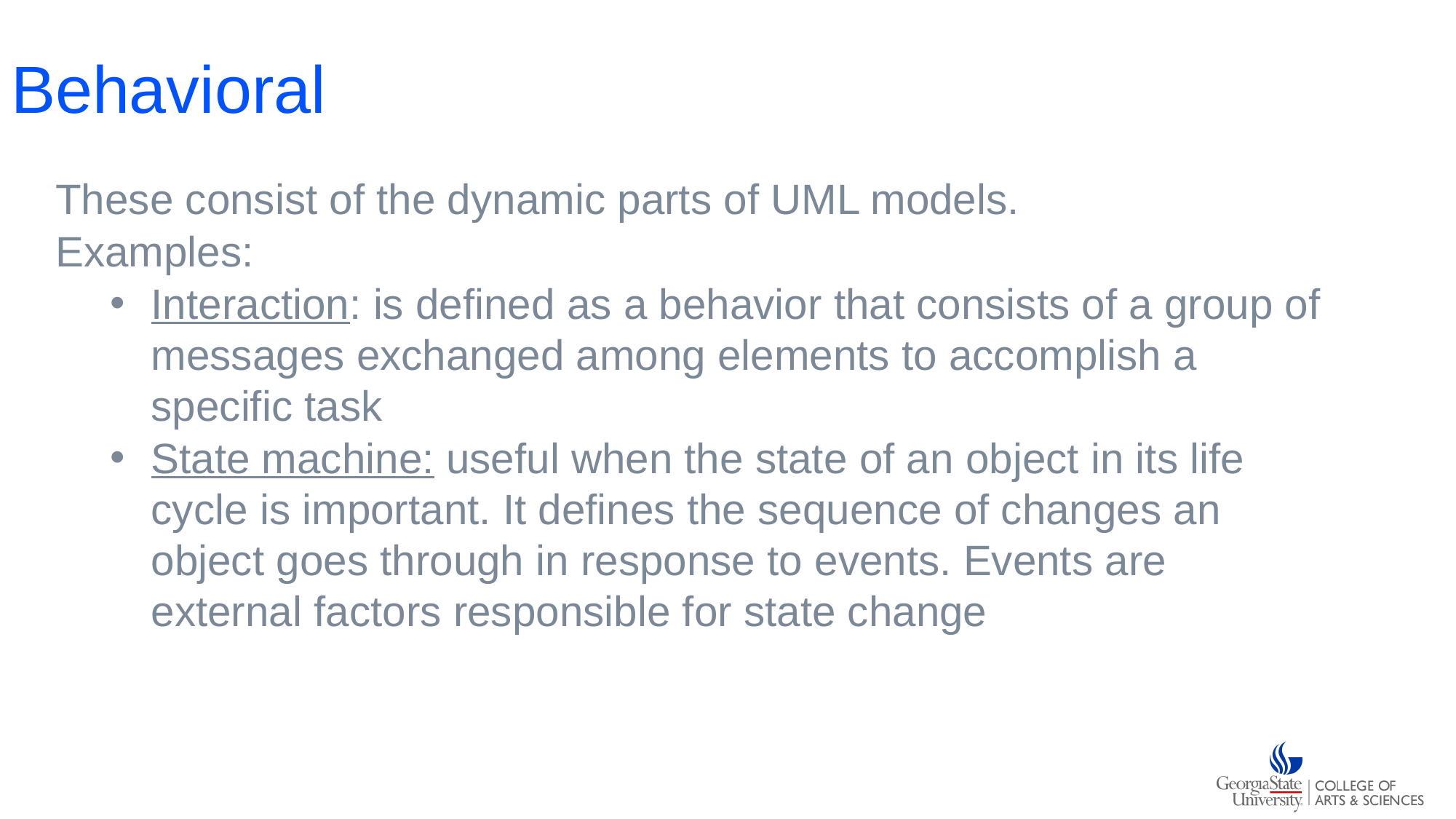

# Behavioral
These consist of the dynamic parts of UML models.
Examples:
Interaction: is defined as a behavior that consists of a group of messages exchanged among elements to accomplish a specific task
State machine: useful when the state of an object in its life cycle is important. It defines the sequence of changes an object goes through in response to events. Events are external factors responsible for state change